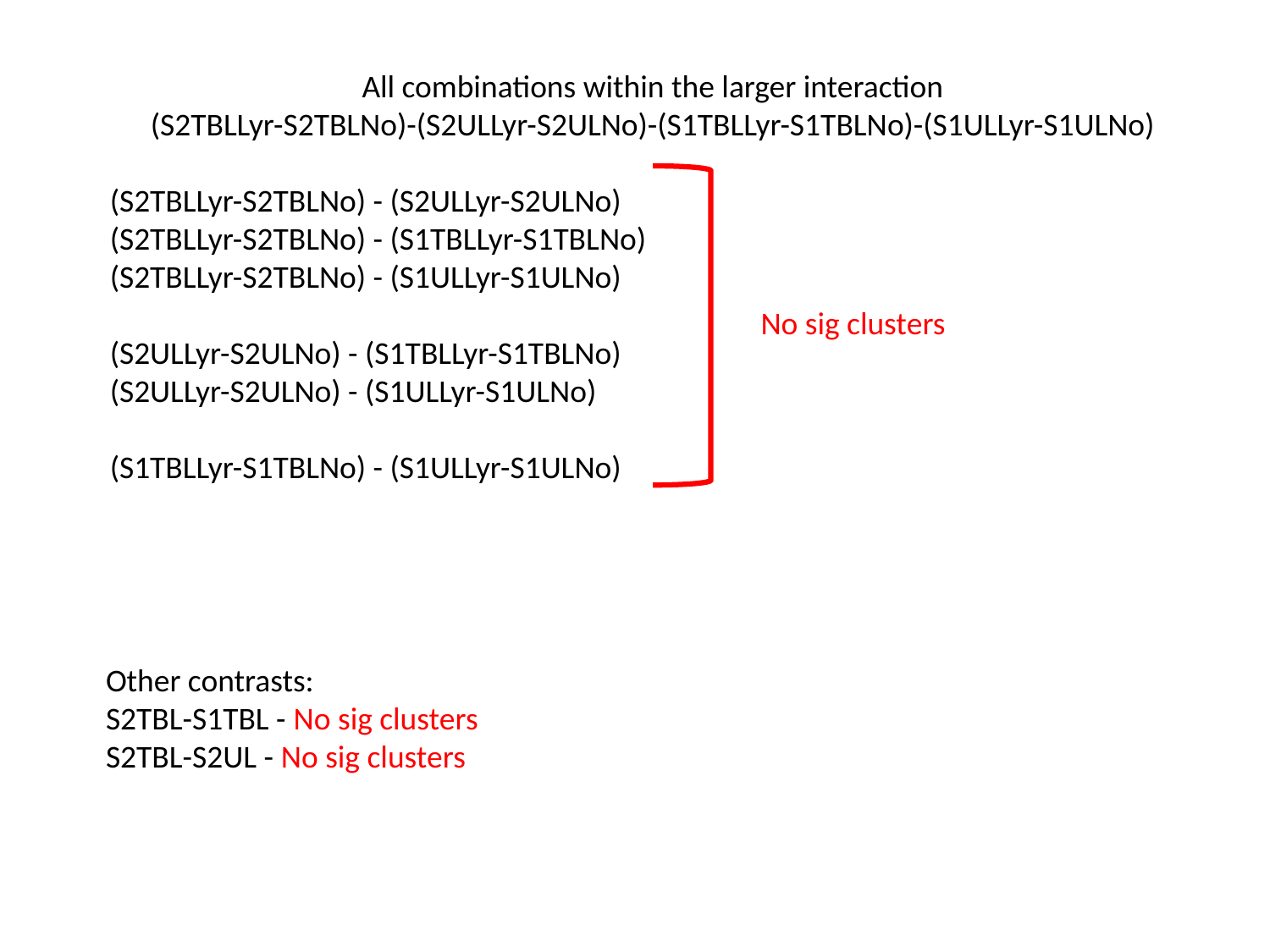

All combinations within the larger interaction
(S2TBLLyr-S2TBLNo)-(S2ULLyr-S2ULNo)-(S1TBLLyr-S1TBLNo)-(S1ULLyr-S1ULNo)

(S2TBLLyr-S2TBLNo) - (S2ULLyr-S2ULNo)
(S2TBLLyr-S2TBLNo) - (S1TBLLyr-S1TBLNo)
(S2TBLLyr-S2TBLNo) - (S1ULLyr-S1ULNo)

(S2ULLyr-S2ULNo) - (S1TBLLyr-S1TBLNo)
(S2ULLyr-S2ULNo) - (S1ULLyr-S1ULNo)

(S1TBLLyr-S1TBLNo) - (S1ULLyr-S1ULNo)

No sig clusters
Other contrasts:
S2TBL-S1TBL - No sig clusters
S2TBL-S2UL - No sig clusters